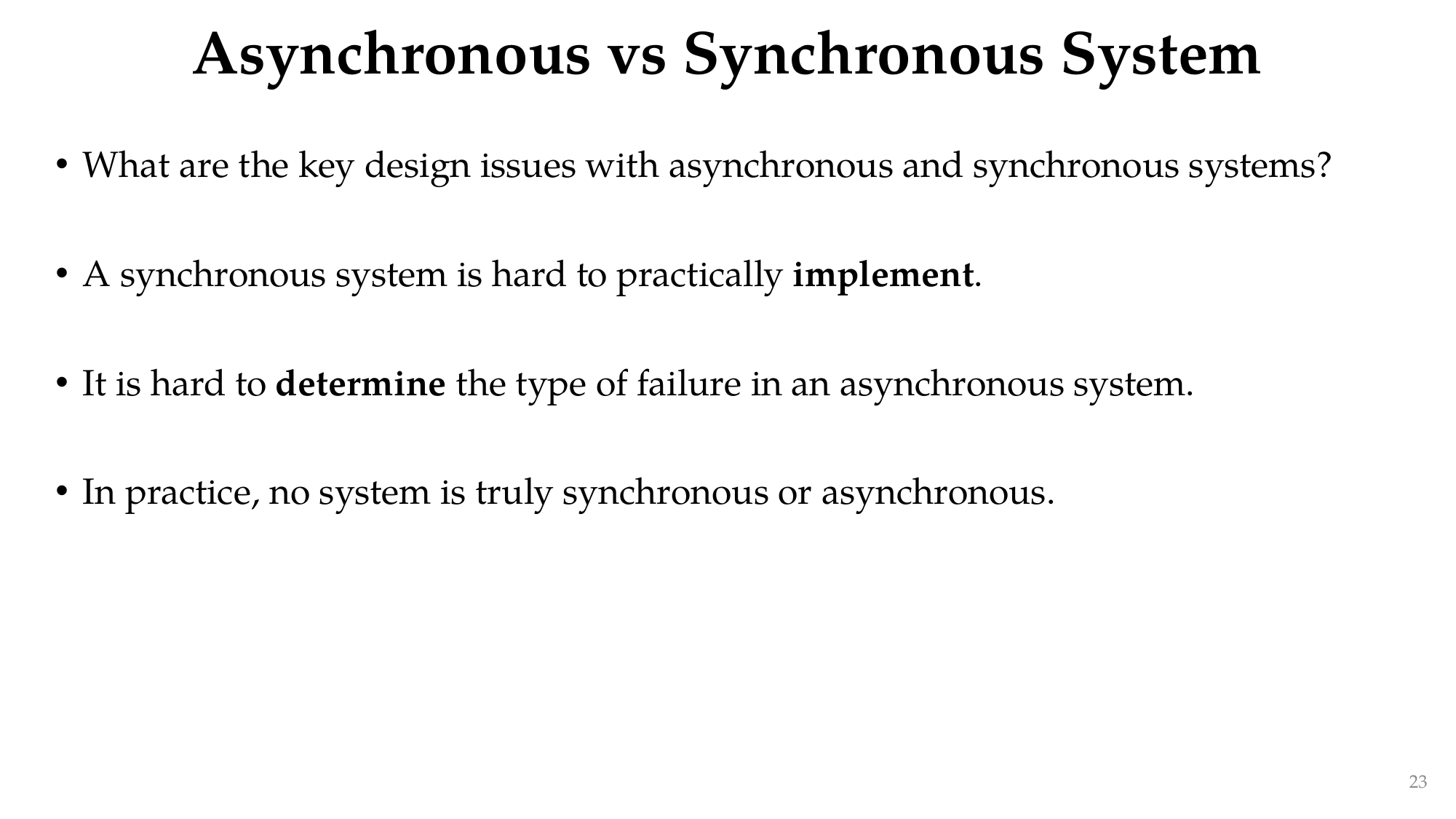

# Asynchronous vs Synchronous System
What are the key design issues with asynchronous and synchronous systems?

A synchronous system is hard to practically implement.

It is hard to determine the type of failure in an asynchronous system.

In practice, no system is truly synchronous or asynchronous.
23